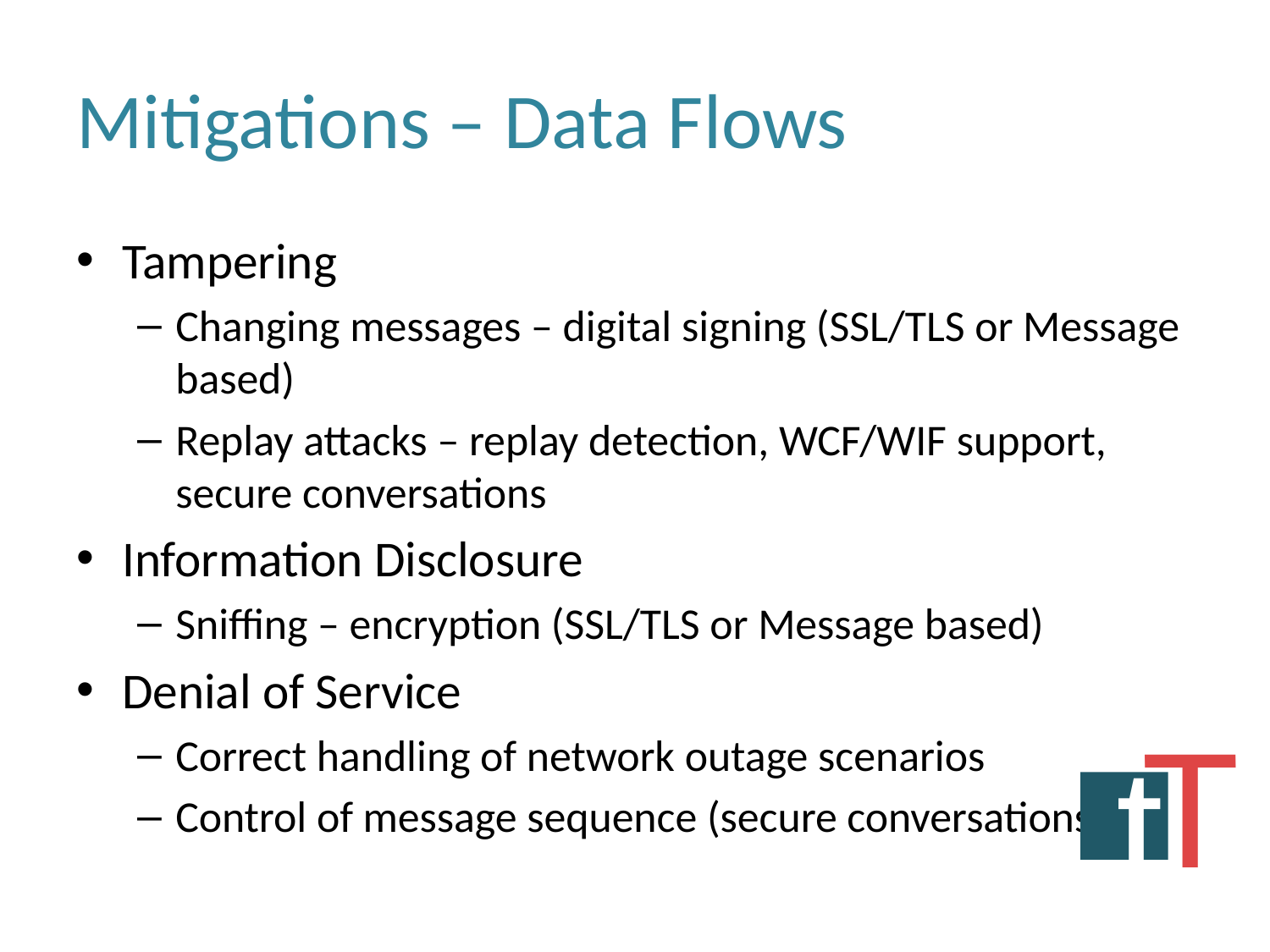

# Mitigations – Data Flows
Tampering
Changing messages – digital signing (SSL/TLS or Message based)
Replay attacks – replay detection, WCF/WIF support, secure conversations
Information Disclosure
Sniffing – encryption (SSL/TLS or Message based)
Denial of Service
Correct handling of network outage scenarios
Control of message sequence (secure conversations)

T
t